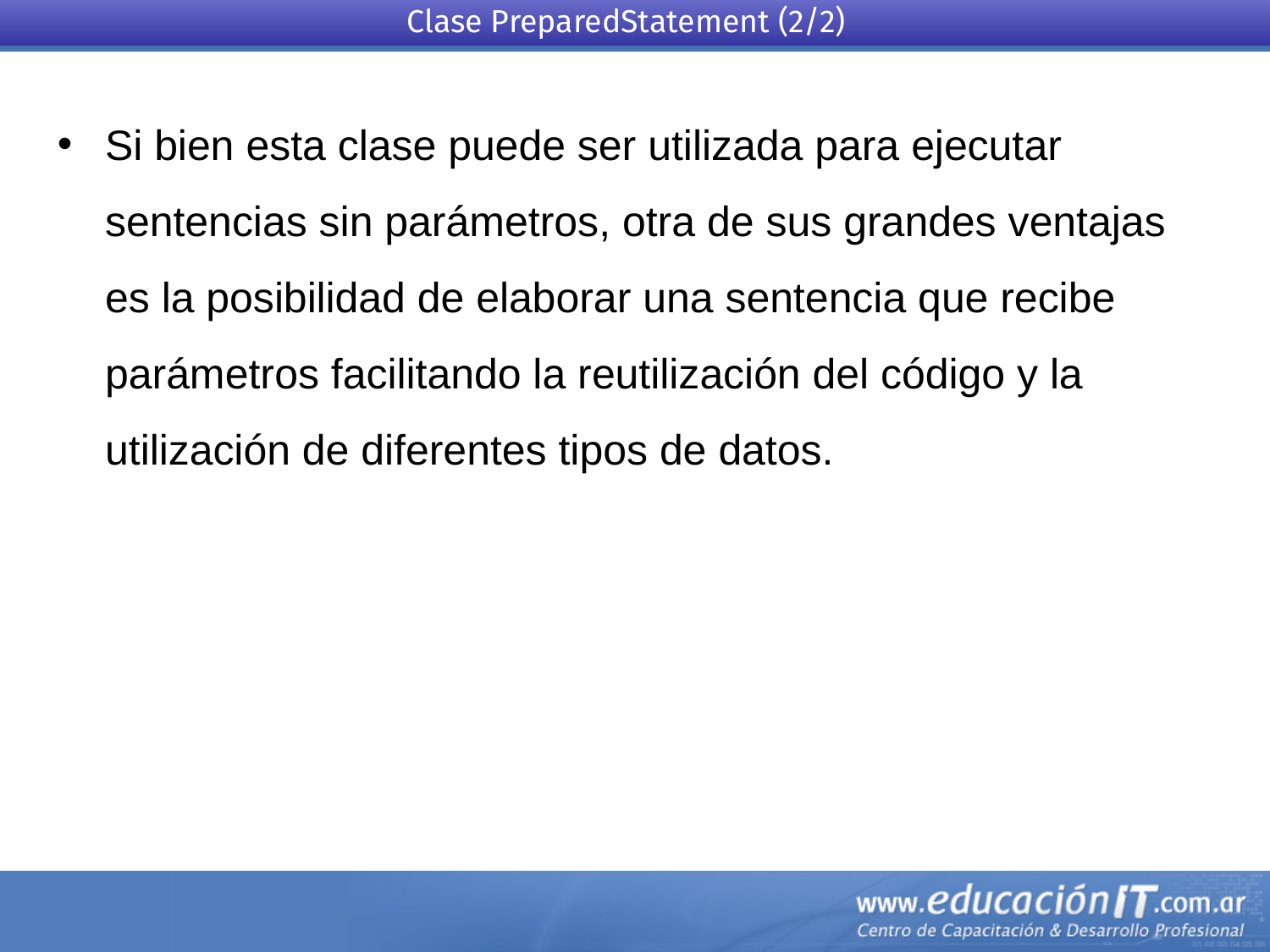

Clase PreparedStatement (2/2)
Si bien esta clase puede ser utilizada para ejecutar sentencias sin parámetros, otra de sus grandes ventajas es la posibilidad de elaborar una sentencia que recibe parámetros facilitando la reutilización del código y la utilización de diferentes tipos de datos.